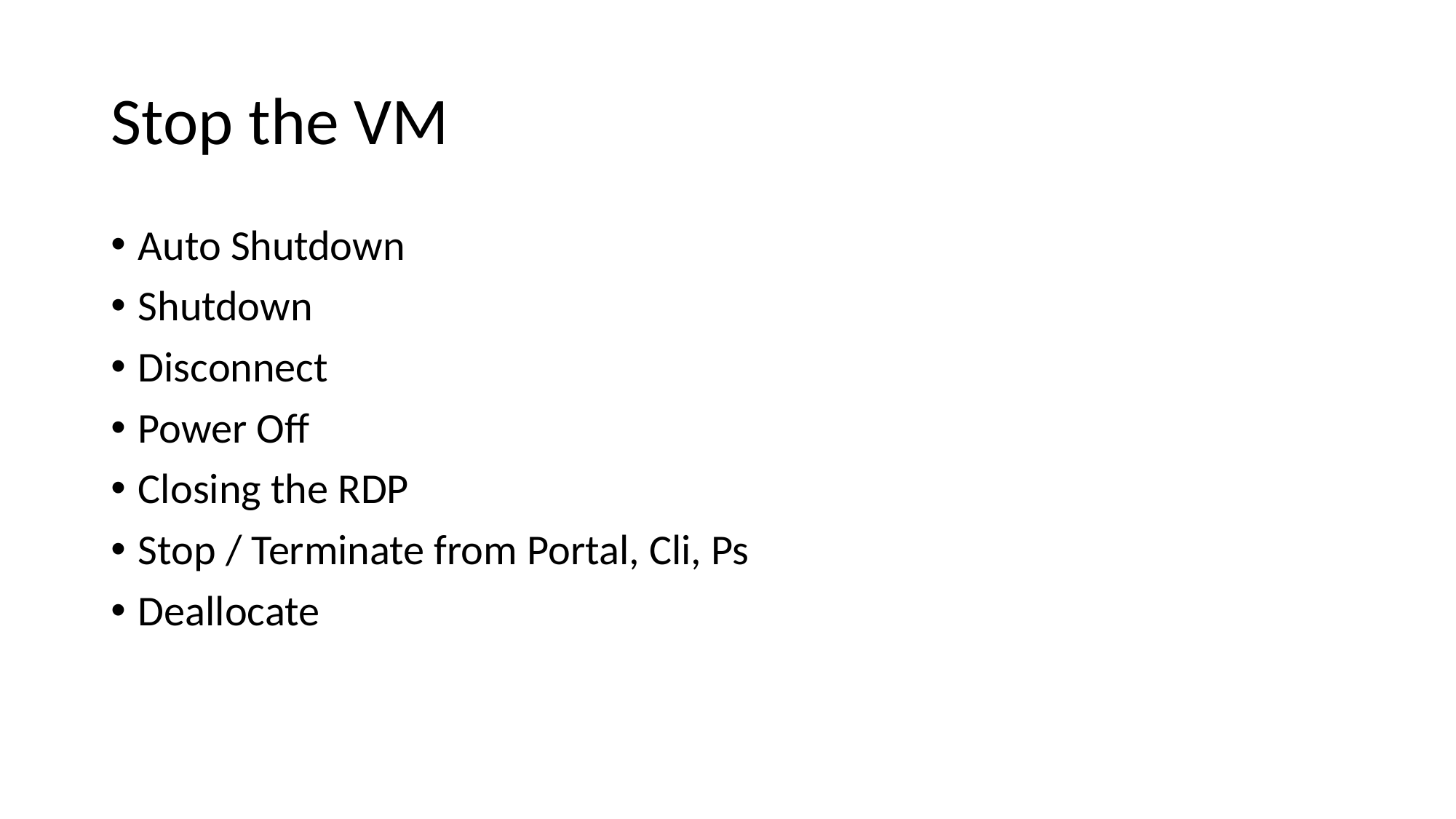

# Stop the VM
Auto Shutdown
Shutdown
Disconnect
Power Off
Closing the RDP
Stop / Terminate from Portal, Cli, Ps
Deallocate